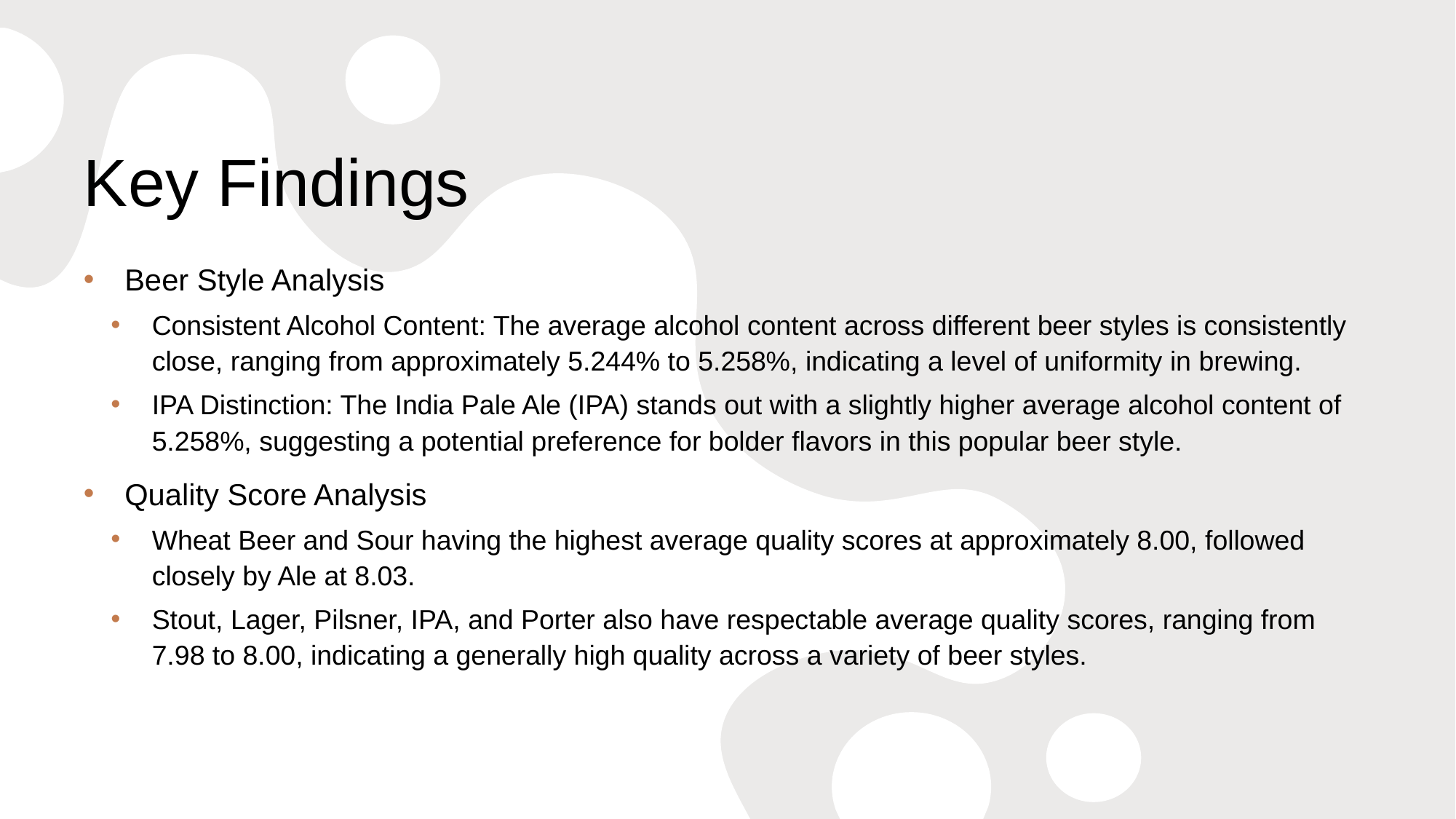

# Key Findings
Beer Style Analysis
Consistent Alcohol Content: The average alcohol content across different beer styles is consistently close, ranging from approximately 5.244% to 5.258%, indicating a level of uniformity in brewing.
IPA Distinction: The India Pale Ale (IPA) stands out with a slightly higher average alcohol content of 5.258%, suggesting a potential preference for bolder flavors in this popular beer style.
Quality Score Analysis
Wheat Beer and Sour having the highest average quality scores at approximately 8.00, followed closely by Ale at 8.03.
Stout, Lager, Pilsner, IPA, and Porter also have respectable average quality scores, ranging from 7.98 to 8.00, indicating a generally high quality across a variety of beer styles.